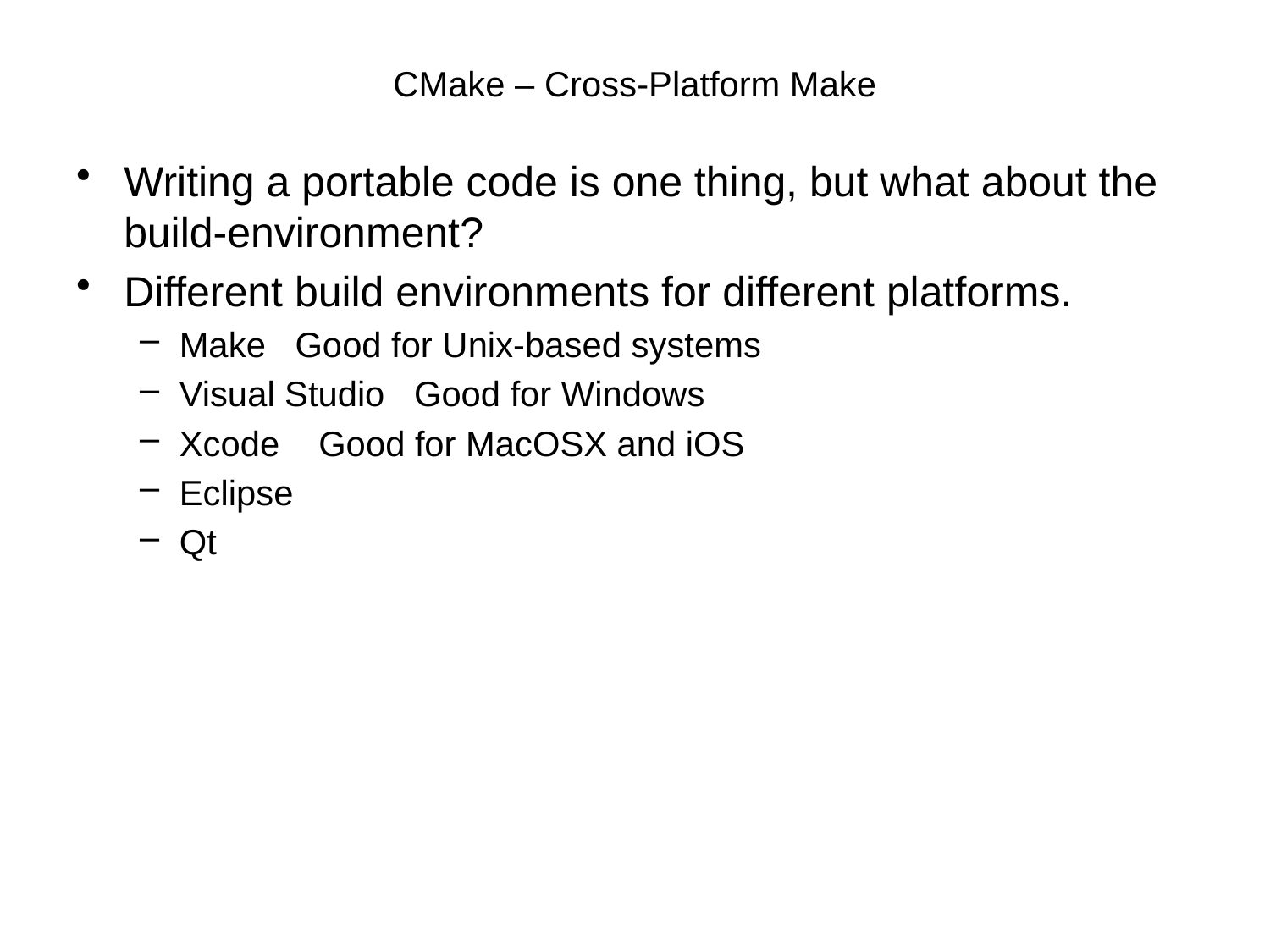

# CMake – Cross-Platform Make
Writing a portable code is one thing, but what about the build-environment?
Different build environments for different platforms.
Make   Good for Unix-based systems
Visual Studio   Good for Windows
Xcode    Good for MacOSX and iOS
Eclipse
Qt